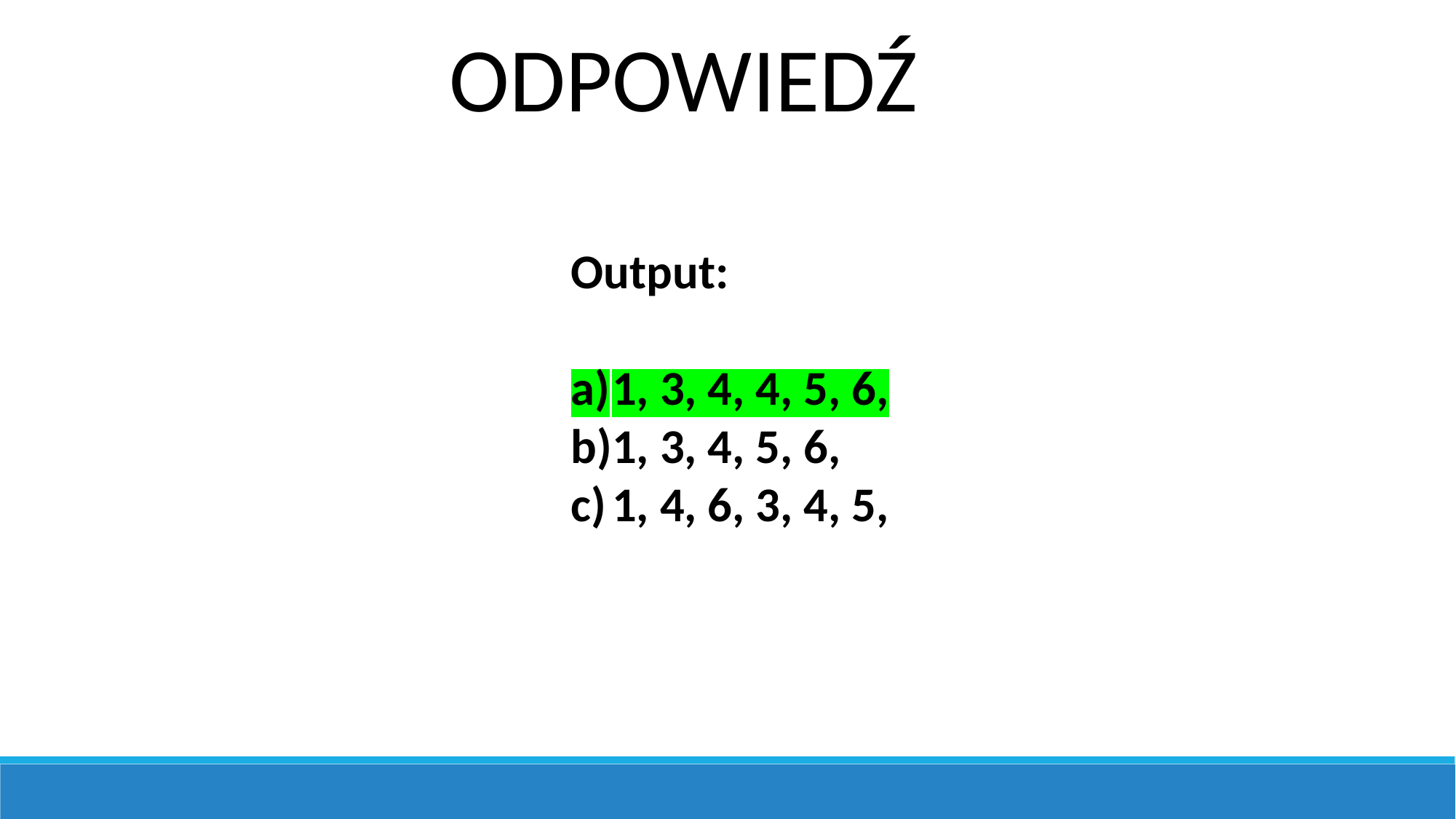

ODPOWIEDŹ

Output:

1, 3, 4, 4, 5, 6,
1, 3, 4, 5, 6,
1, 4, 6, 3, 4, 5,